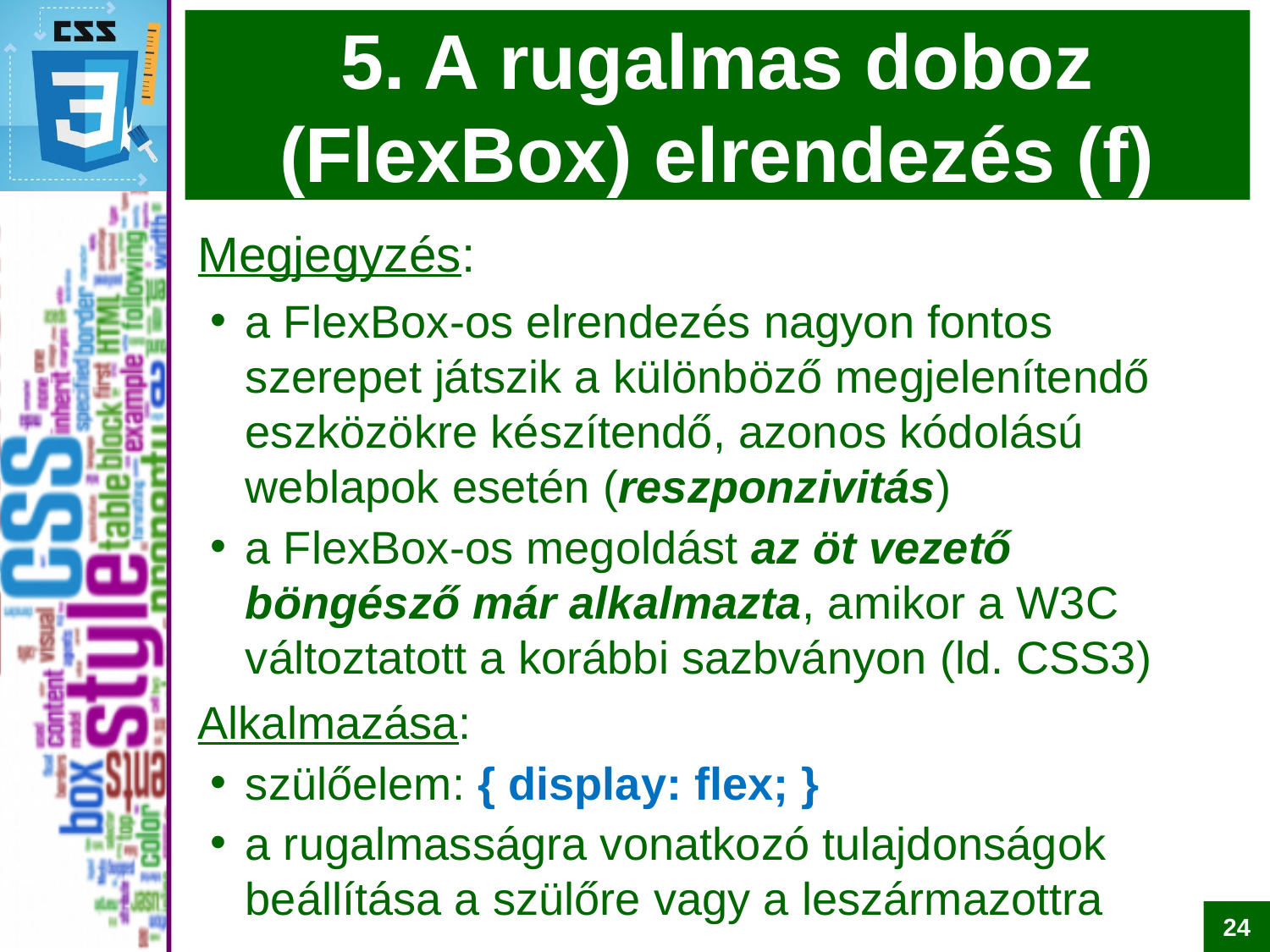

# 5. A rugalmas doboz (FlexBox) elrendezés (f)
Megjegyzés:
a FlexBox-os elrendezés nagyon fontos szerepet játszik a különböző megjelenítendő eszközökre készítendő, azonos kódolású weblapok esetén (reszponzivitás)
a FlexBox-os megoldást az öt vezető böngésző már alkalmazta, amikor a W3C változtatott a korábbi sazbványon (ld. CSS3)
Alkalmazása:
szülőelem: { display: flex; }
a rugalmasságra vonatkozó tulajdonságok beállítása a szülőre vagy a leszármazottra
24